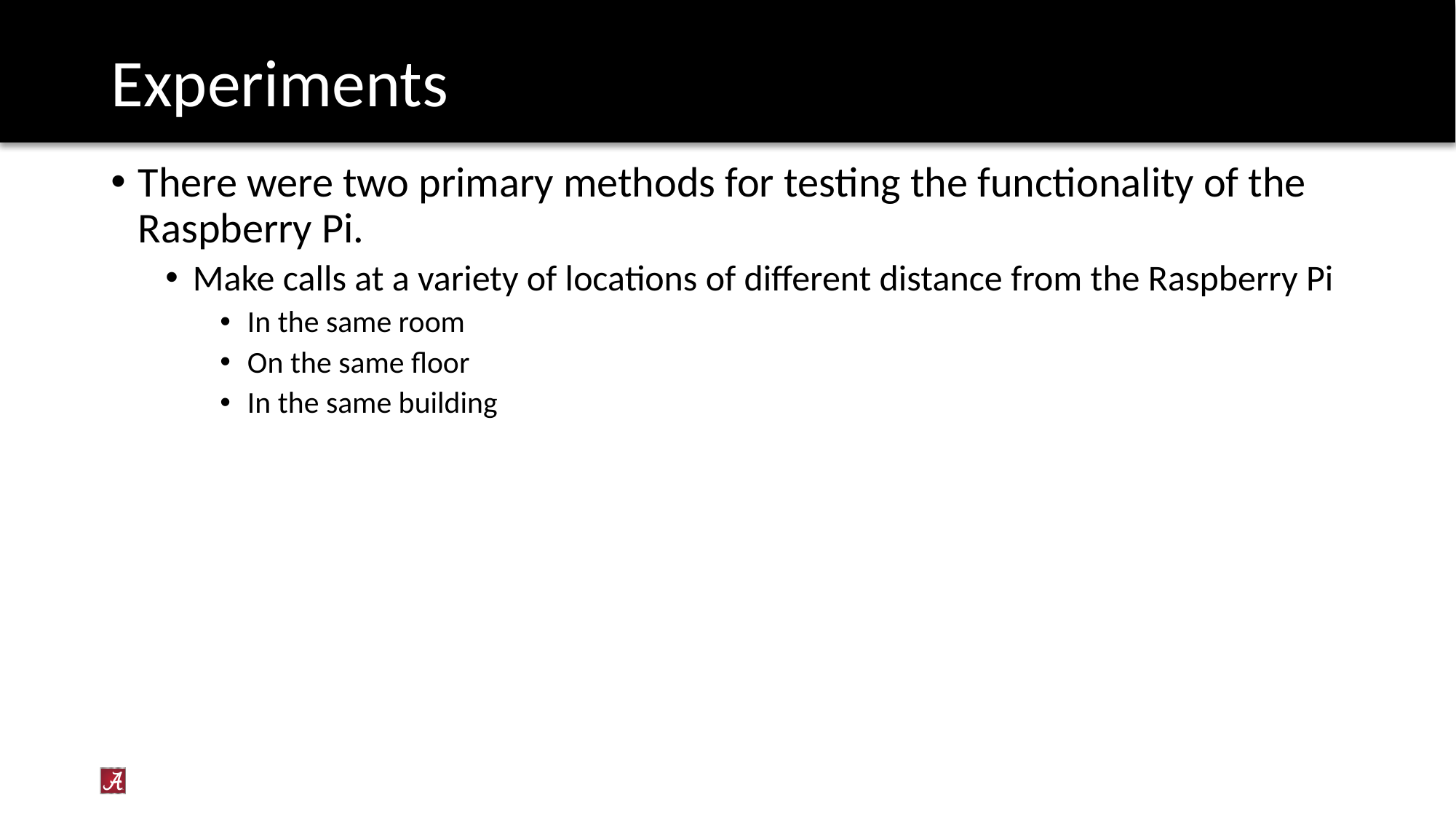

# Experiments
There were two primary methods for testing the functionality of the Raspberry Pi.
Make calls at a variety of locations of different distance from the Raspberry Pi
In the same room
On the same floor
In the same building